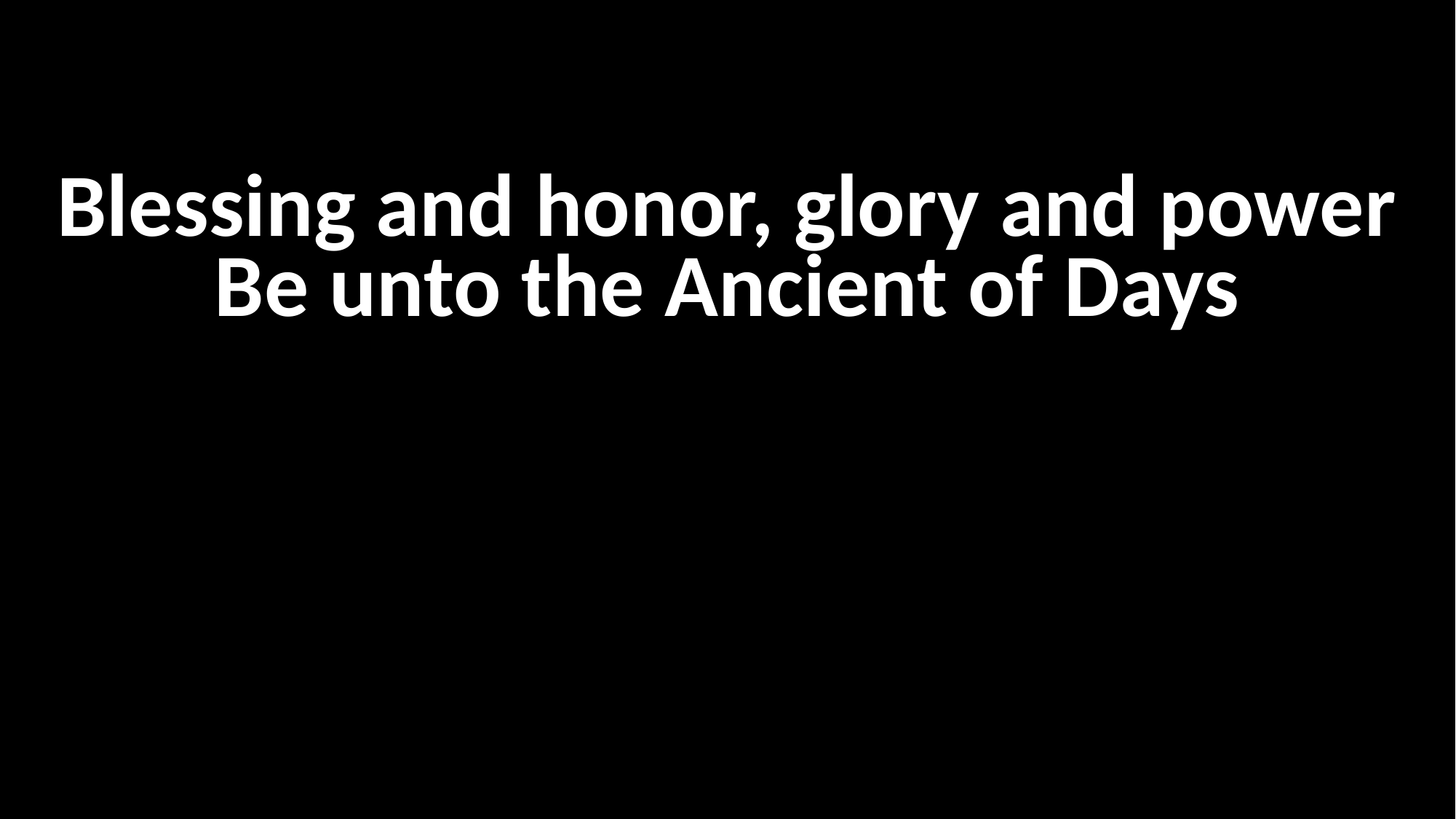

Blessing and honor, glory and power
Be unto the Ancient of Days